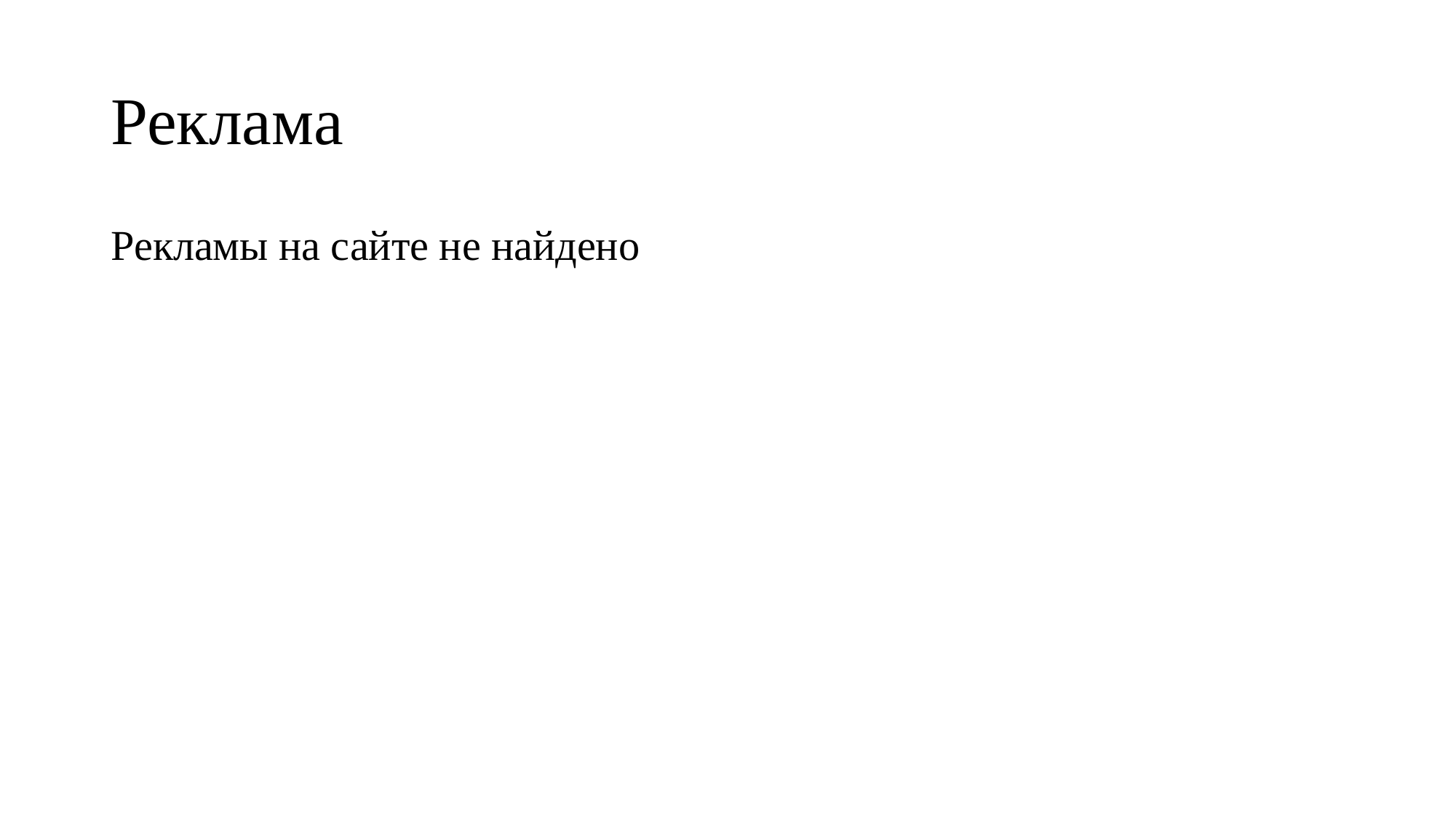

# Реклама
Рекламы на сайте не найдено